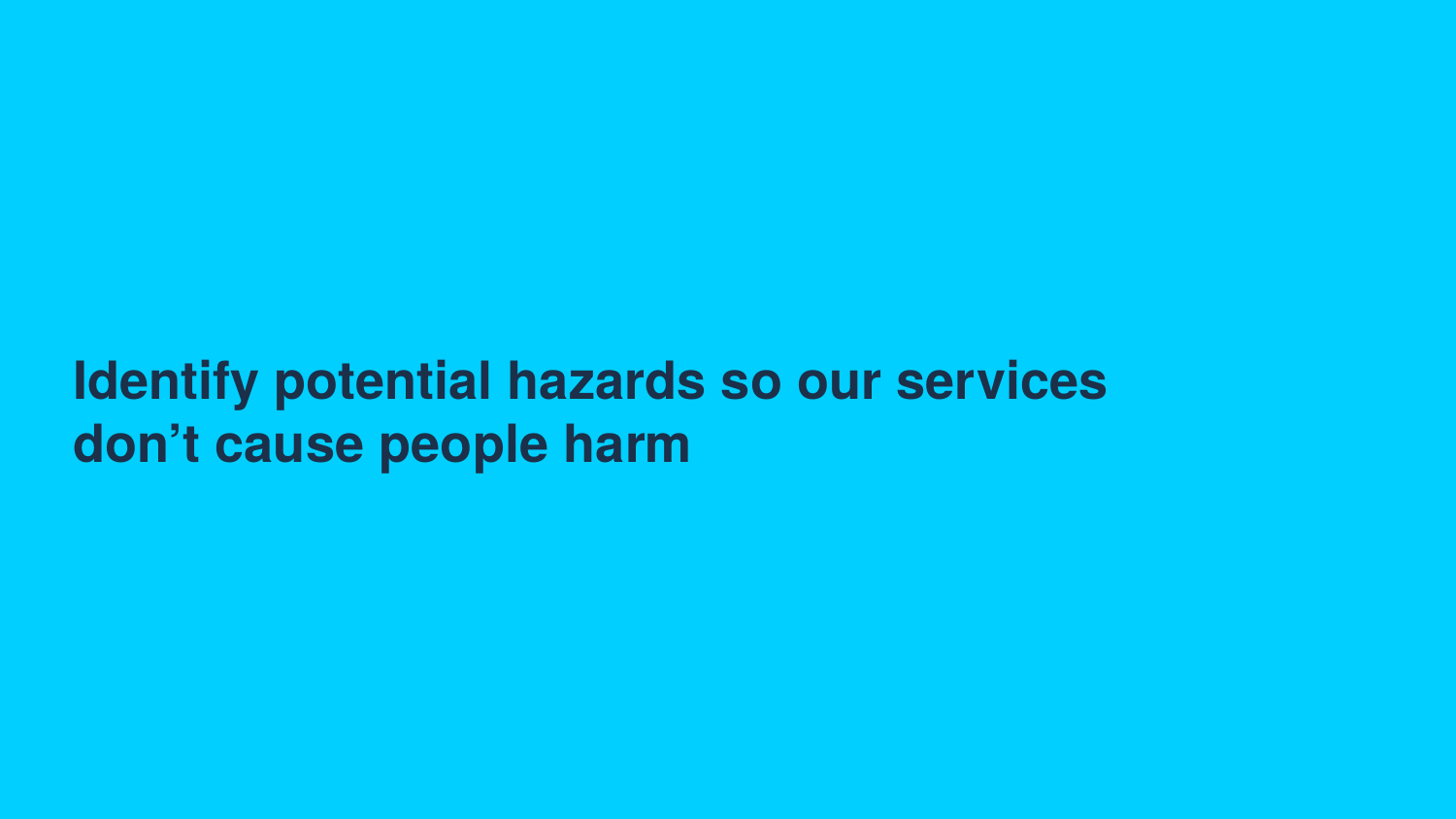

# Identify potential hazards so our services don’t cause people harm